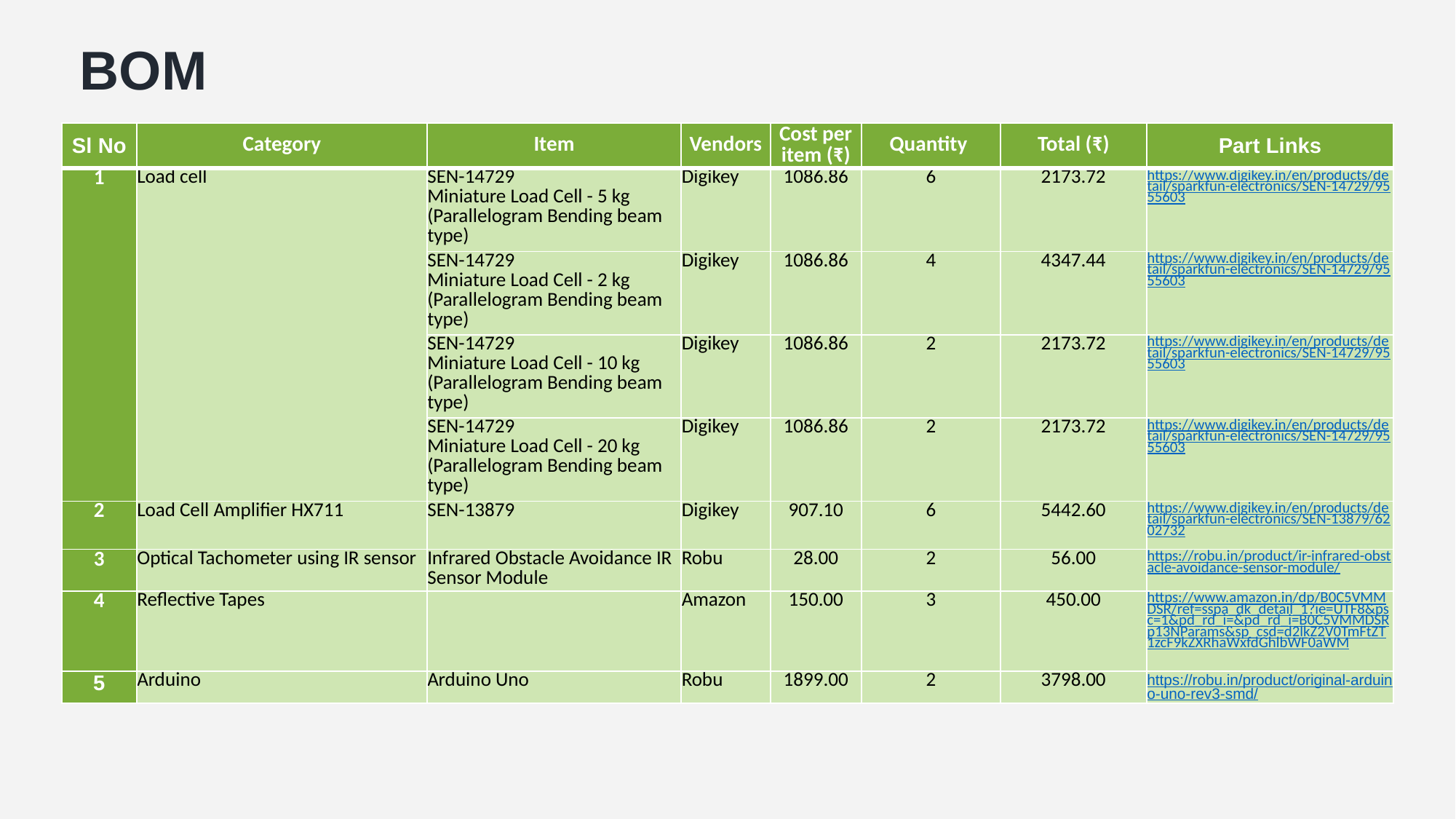

# BOM
| Sl No | Category | Item | Vendors | Cost per item (₹) | Quantity | Total (₹) | Part Links |
| --- | --- | --- | --- | --- | --- | --- | --- |
| 1 | Load cell | SEN-14729 Miniature Load Cell - 5 kg (Parallelogram Bending beam type) | Digikey | 1086.86 | 6 | 2173.72 | https://www.digikey.in/en/products/detail/sparkfun-electronics/SEN-14729/9555603 |
|  |  | SEN-14729 Miniature Load Cell - 2 kg (Parallelogram Bending beam type) | Digikey | 1086.86 | 4 | 4347.44 | https://www.digikey.in/en/products/detail/sparkfun-electronics/SEN-14729/9555603 |
|  |  | SEN-14729 Miniature Load Cell - 10 kg (Parallelogram Bending beam type) | Digikey | 1086.86 | 2 | 2173.72 | https://www.digikey.in/en/products/detail/sparkfun-electronics/SEN-14729/9555603 |
|  |  | SEN-14729 Miniature Load Cell - 20 kg (Parallelogram Bending beam type) | Digikey | 1086.86 | 2 | 2173.72 | https://www.digikey.in/en/products/detail/sparkfun-electronics/SEN-14729/9555603 |
| 2 | Load Cell Amplifier HX711 | SEN-13879 | Digikey | 907.10 | 6 | 5442.60 | https://www.digikey.in/en/products/detail/sparkfun-electronics/SEN-13879/6202732 |
| 3 | Optical Tachometer using IR sensor | Infrared Obstacle Avoidance IR Sensor Module | Robu | 28.00 | 2 | 56.00 | https://robu.in/product/ir-infrared-obstacle-avoidance-sensor-module/ |
| 4 | Reflective Tapes |  | Amazon | 150.00 | 3 | 450.00 | https://www.amazon.in/dp/B0C5VMMDSR/ref=sspa\_dk\_detail\_1?ie=UTF8&psc=1&pd\_rd\_i=&pd\_rd\_i=B0C5VMMDSRp13NParams&sp\_csd=d2lkZ2V0TmFtZT1zcF9kZXRhaWxfdGhlbWF0aWM |
| 5 | Arduino | Arduino Uno | Robu | 1899.00 | 2 | 3798.00 | https://robu.in/product/original-arduino-uno-rev3-smd/ |